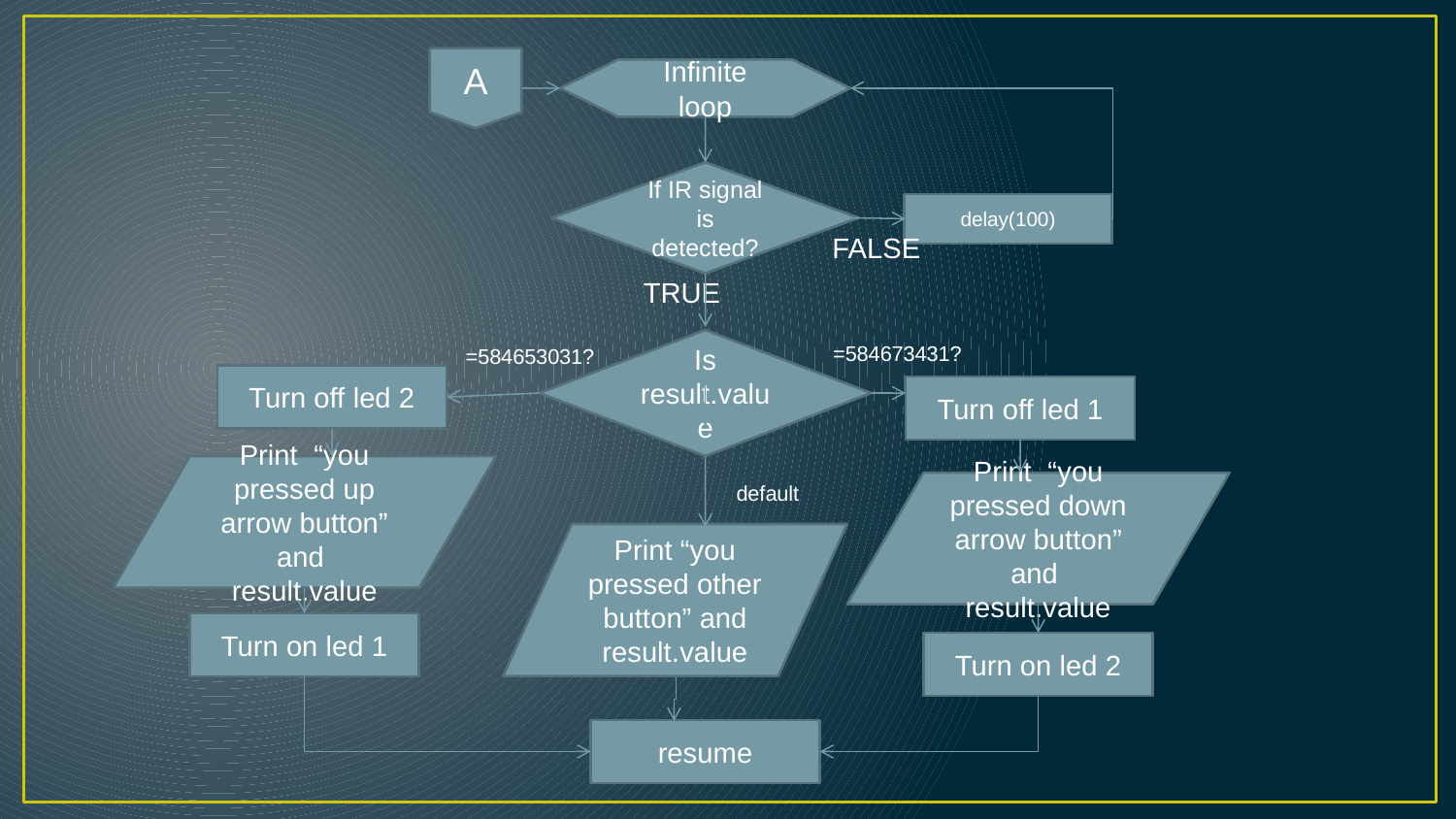

A
Infinite loop
If IR signal is detected?
delay(100)
FALSE
TRUE
Is result.value
=584673431?
=584653031?
Turn off led 2
Turn off led 1
Print  “you pressed up arrow button” and  result.value
default
Print  “you pressed down arrow button” and  result.value
Print “you pressed other button” and result.value
Turn on led 1
Turn on led 2
resume